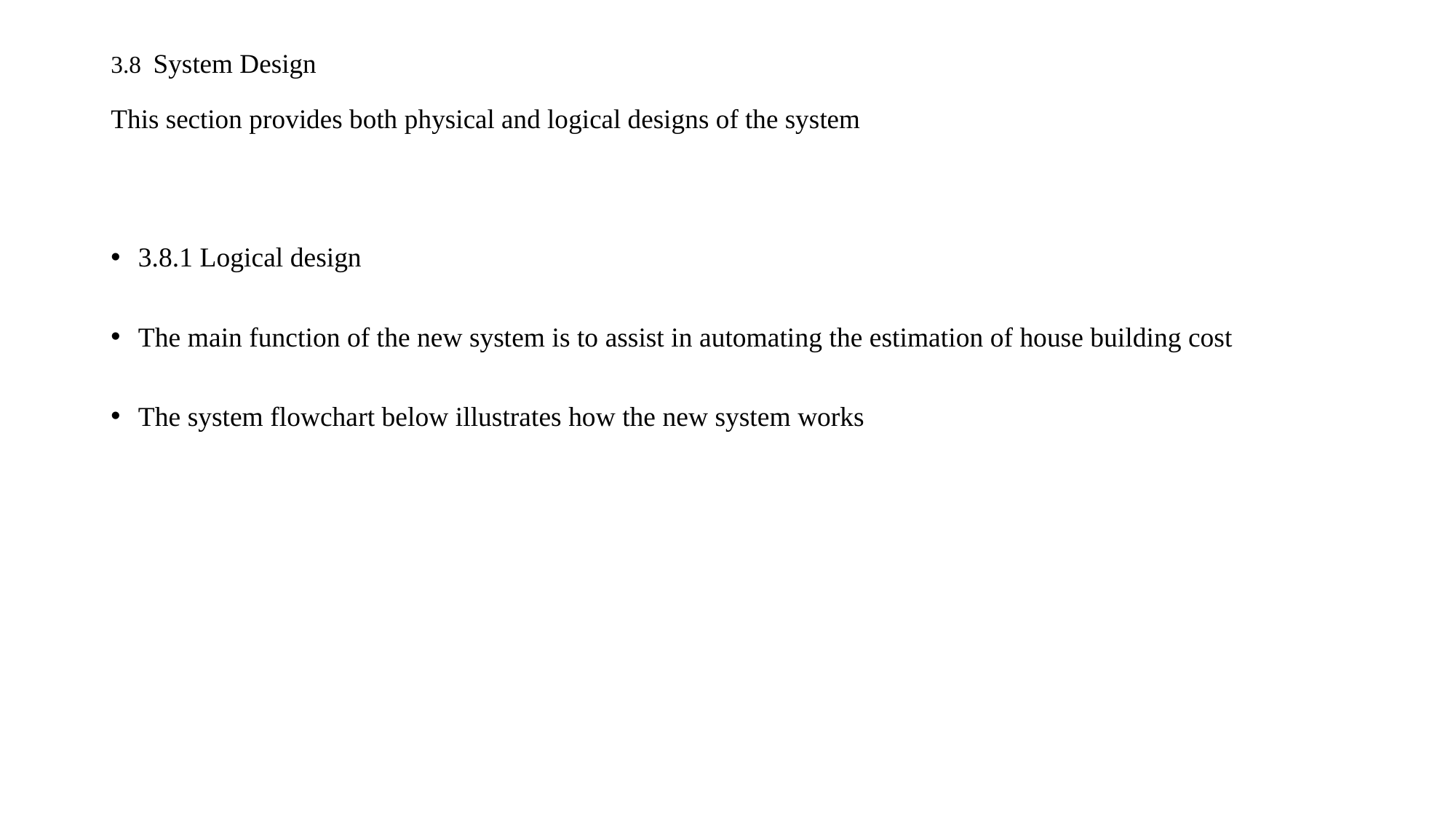

# 3.8  System Design This section provides both physical and logical designs of the system
3.8.1 Logical design
The main function of the new system is to assist in automating the estimation of house building cost
The system flowchart below illustrates how the new system works